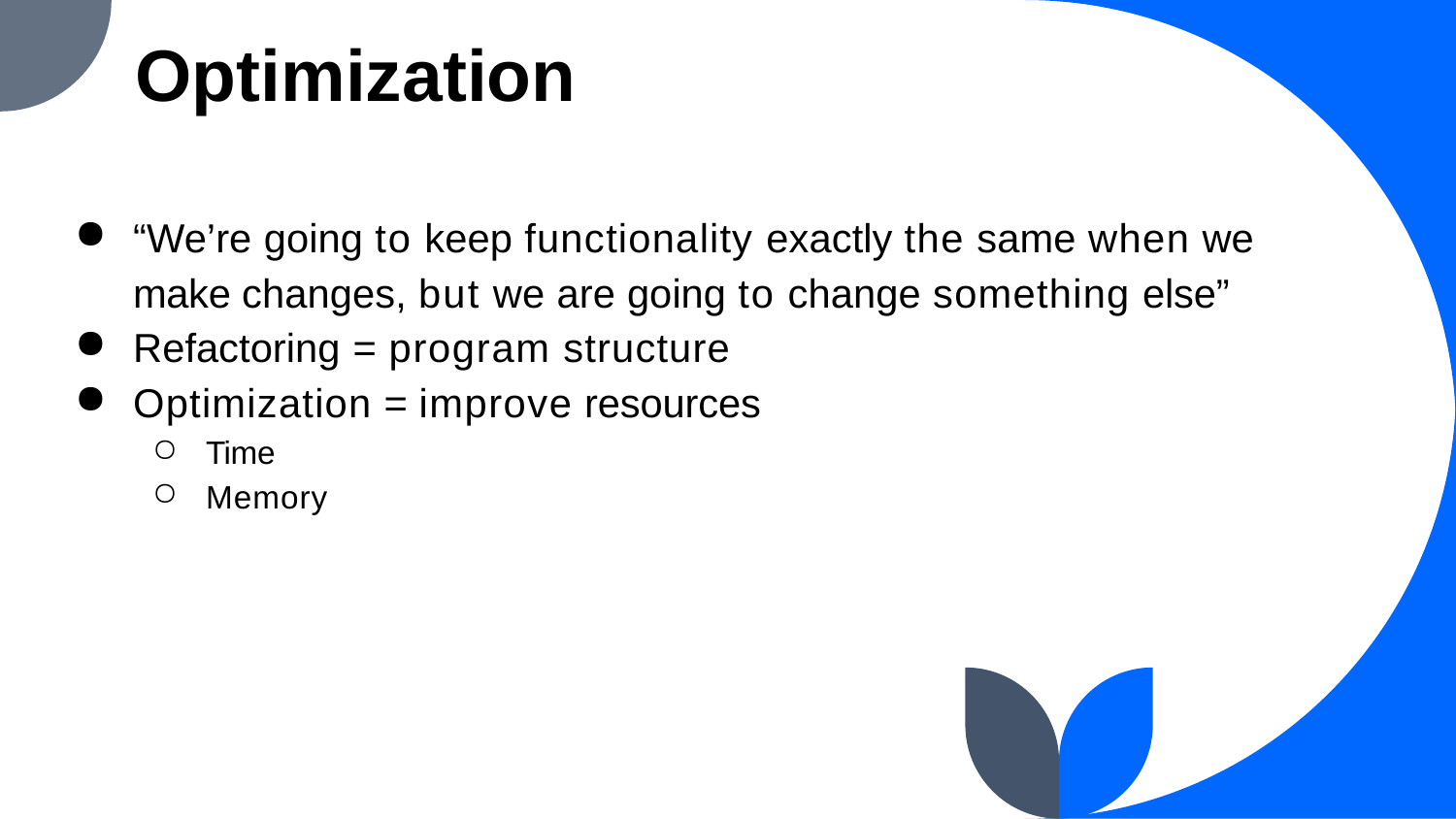

Optimization
“We’re going to keep functionality exactly the same when we make changes, but we are going to change something else”
Refactoring = program structure
Optimization = improve resources
Time
Memory